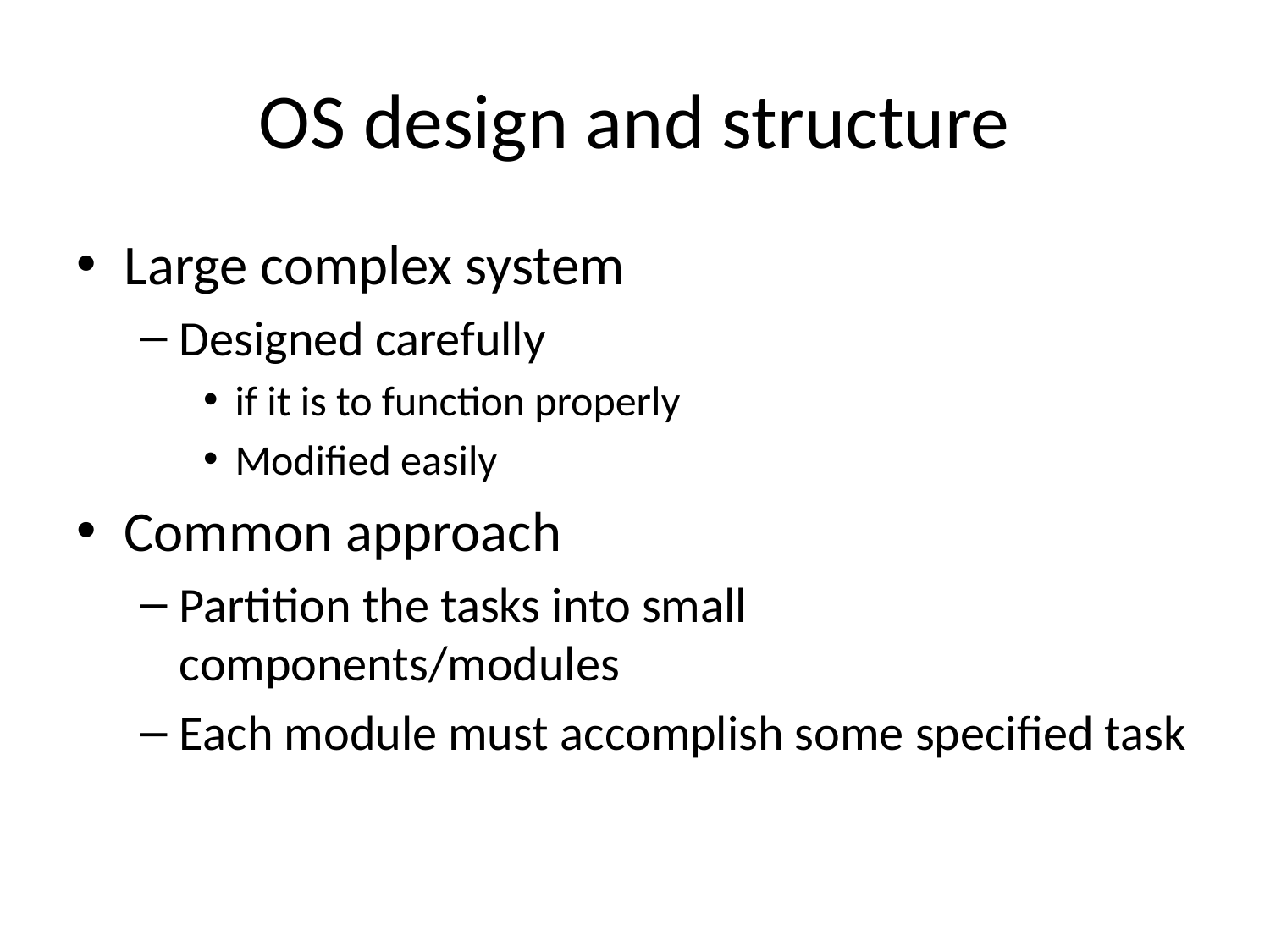

# OS design and structure
Large complex system
Designed carefully
if it is to function properly
Modified easily
Common approach
Partition the tasks into small components/modules
Each module must accomplish some specified task